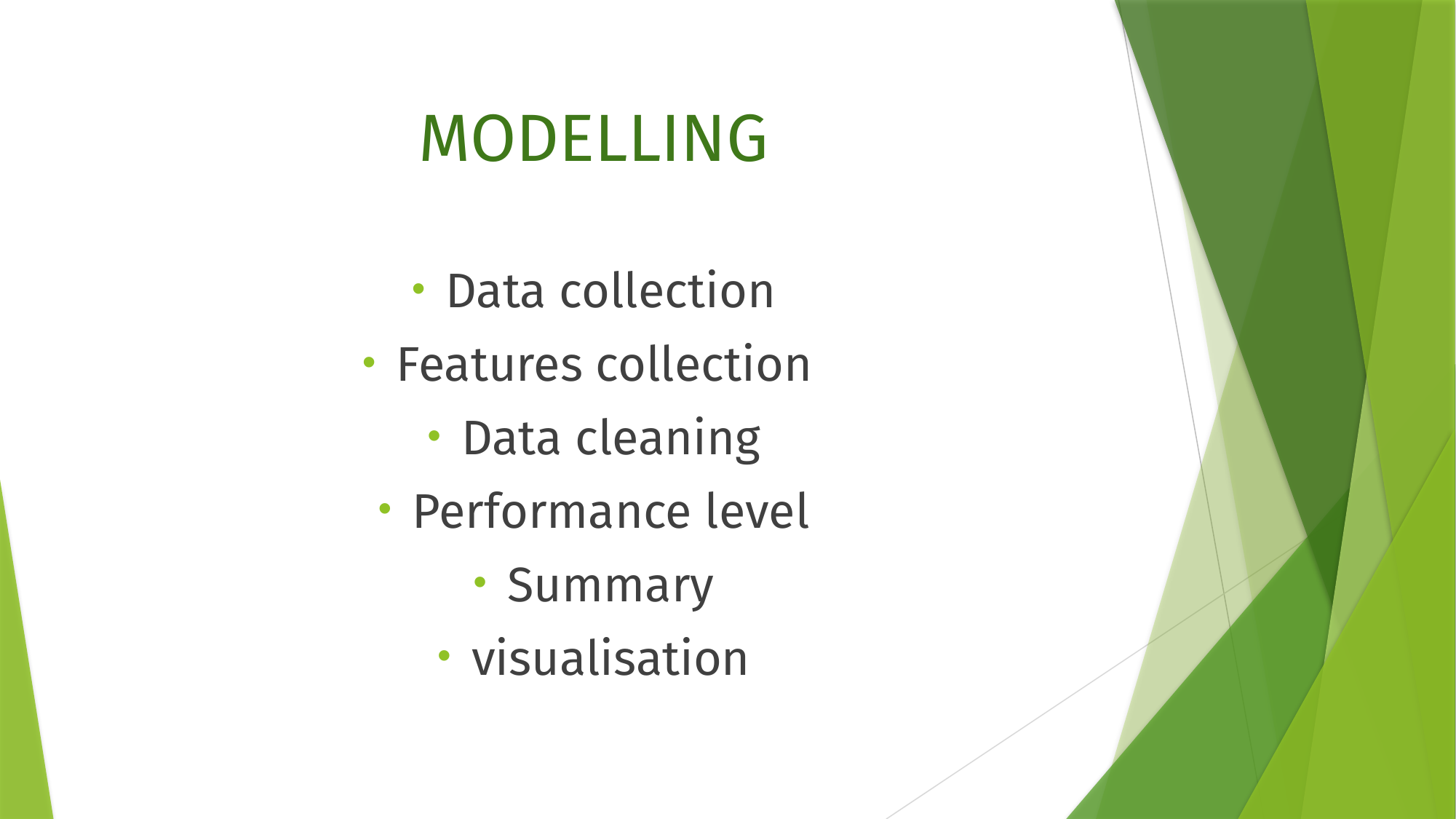

# MODELLING
Data collection
Features collection
Data cleaning
Performance level
Summary
visualisation